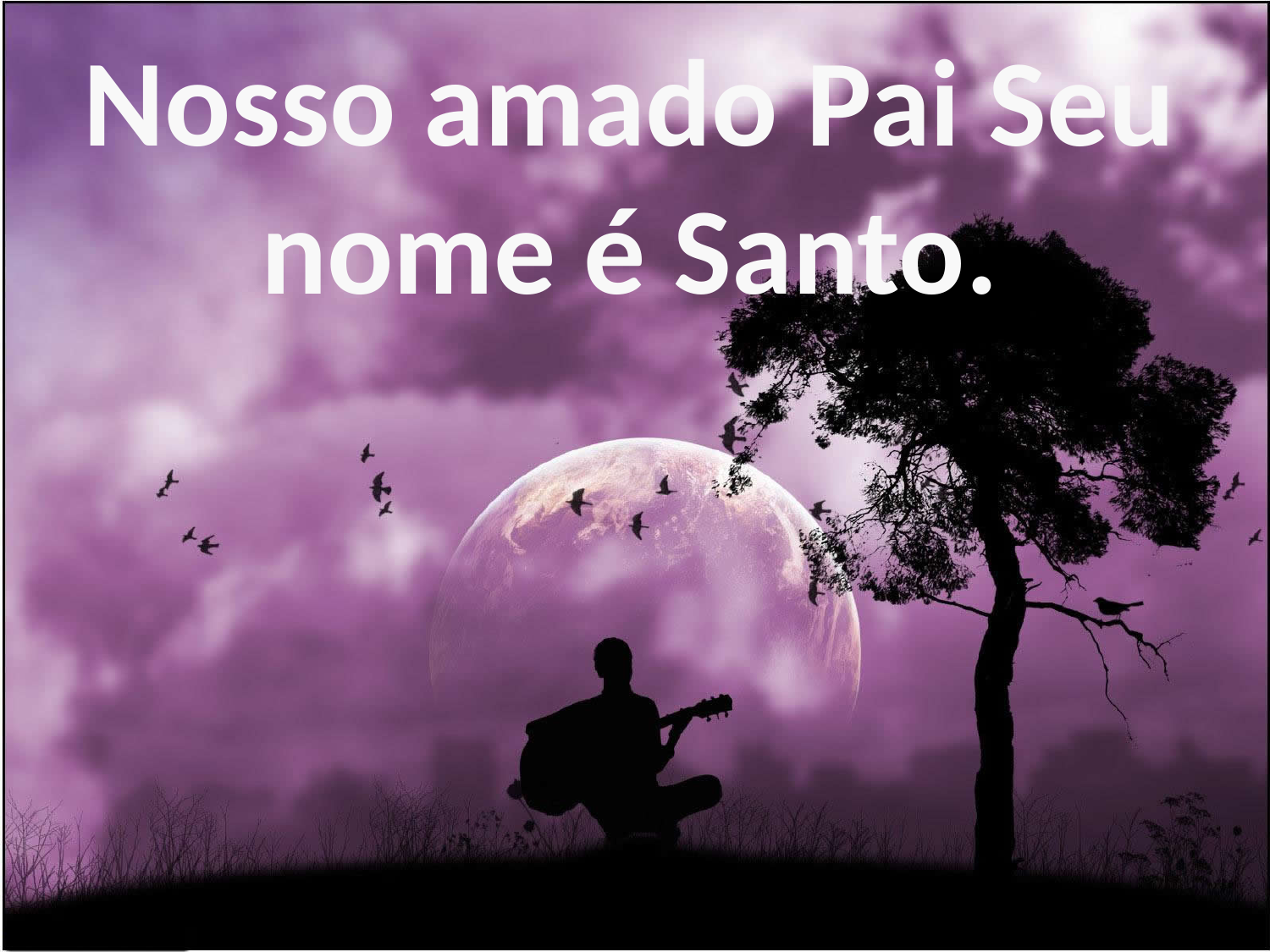

Nosso amado Pai Seu nome é Santo.